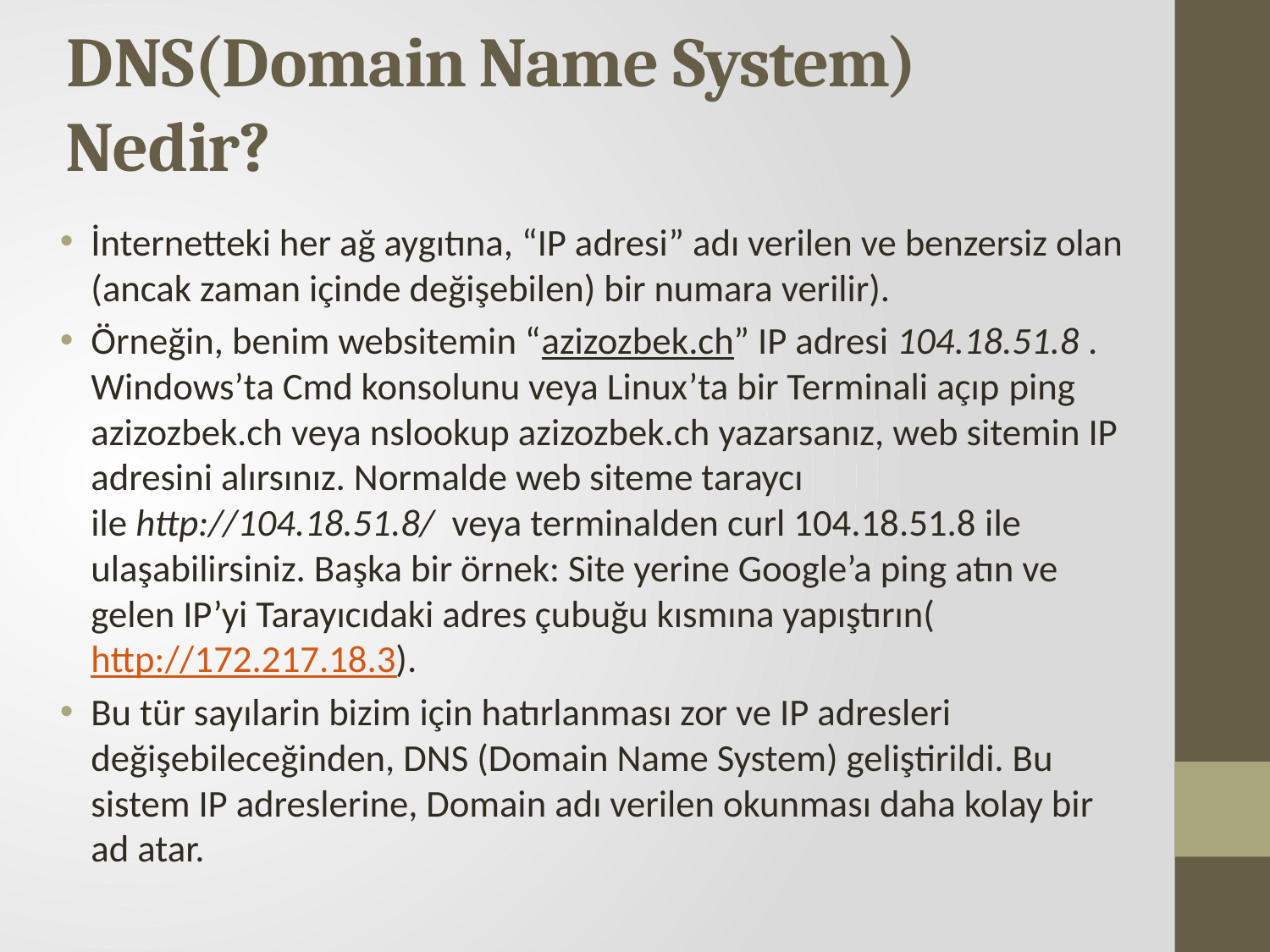

# DNS(Domain Name System) Nedir?
İnternetteki her ağ aygıtına, “IP adresi” adı verilen ve benzersiz olan (ancak zaman içinde değişebilen) bir numara verilir).
Örneğin, benim websitemin “azizozbek.ch” IP adresi 104.18.51.8 . Windows’ta Cmd konsolunu veya Linux’ta bir Terminali açıp ping azizozbek.ch veya nslookup azizozbek.ch yazarsanız, web sitemin IP adresini alırsınız. Normalde web siteme taraycı ile http://104.18.51.8/  veya terminalden curl 104.18.51.8 ile ulaşabilirsiniz. Başka bir örnek: Site yerine Google’a ping atın ve gelen IP’yi Tarayıcıdaki adres çubuğu kısmına yapıştırın(http://172.217.18.3).
Bu tür sayılarin bizim için hatırlanması zor ve IP adresleri değişebileceğinden, DNS (Domain Name System) geliştirildi. Bu sistem IP adreslerine, Domain adı verilen okunması daha kolay bir ad atar.